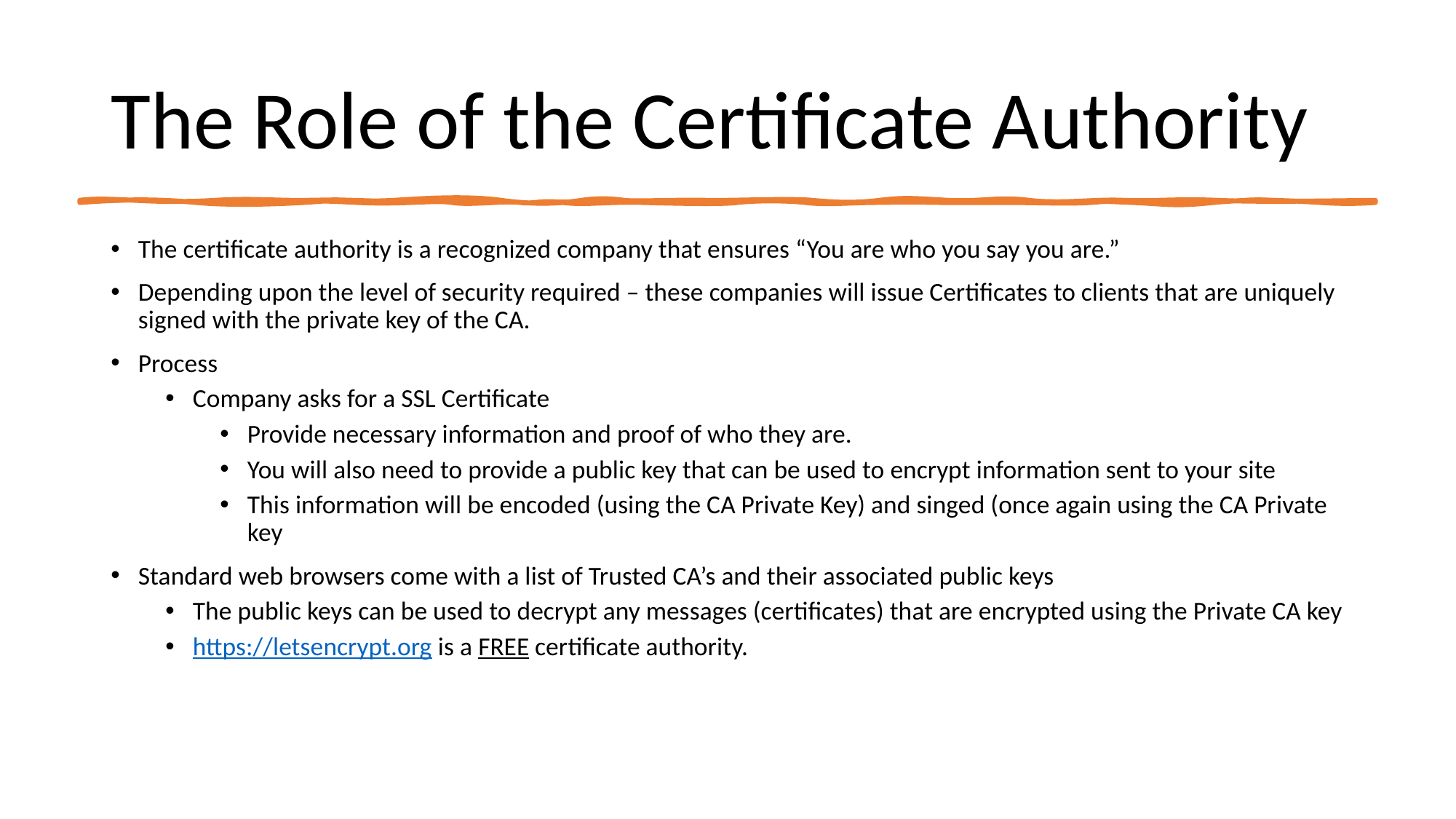

# The Role of the Certificate Authority

The certificate authority is a recognized company that ensures “You are who you say you are.”
Depending upon the level of security required – these companies will issue Certificates to clients that are uniquely signed with the private key of the CA.
Process
Company asks for a SSL Certificate
Provide necessary information and proof of who they are.
You will also need to provide a public key that can be used to encrypt information sent to your site
This information will be encoded (using the CA Private Key) and singed (once again using the CA Private key
Standard web browsers come with a list of Trusted CA’s and their associated public keys
The public keys can be used to decrypt any messages (certificates) that are encrypted using the Private CA key
https://letsencrypt.org is a FREE certificate authority.